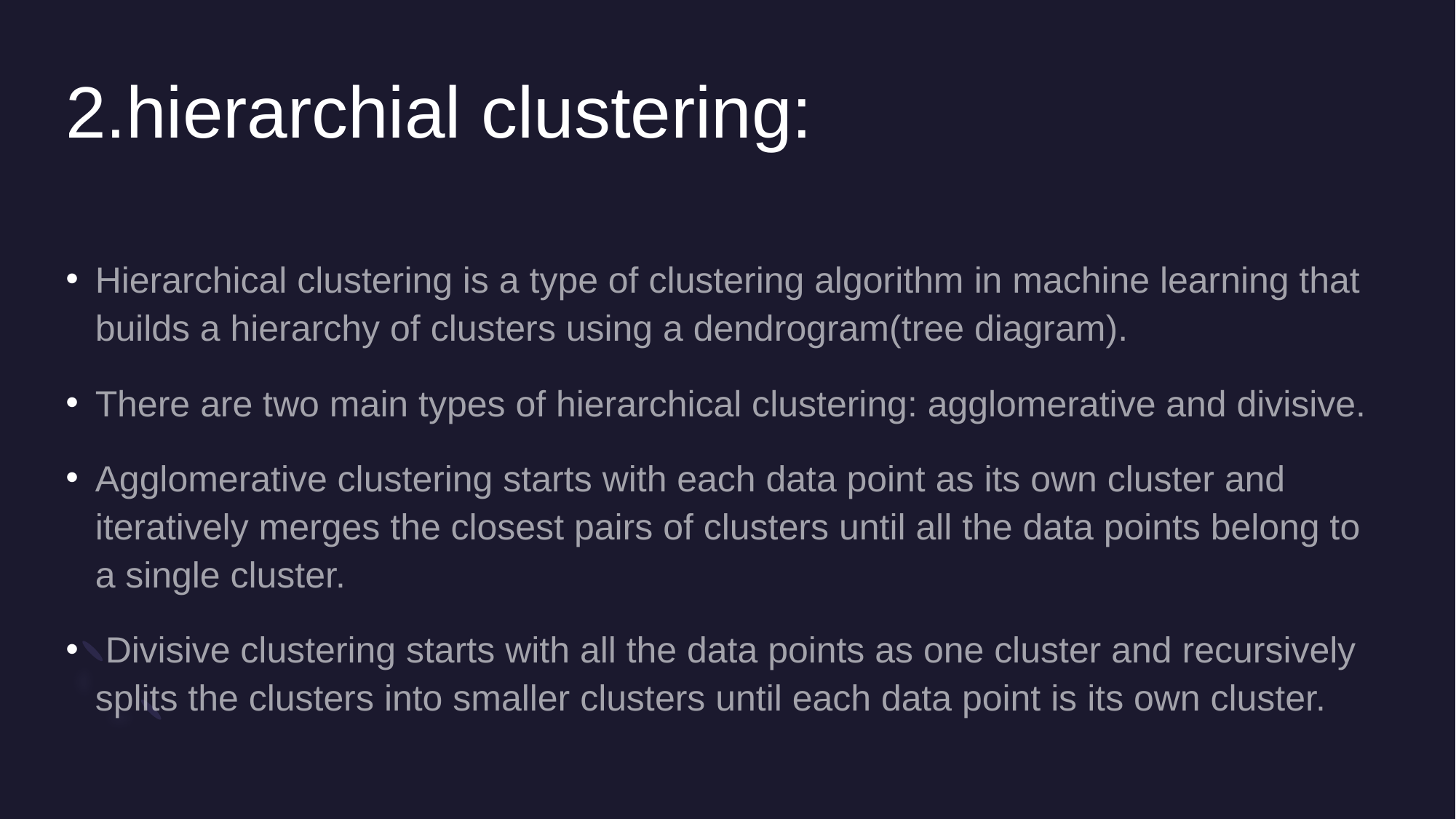

# 2.hierarchial clustering:
Hierarchical clustering is a type of clustering algorithm in machine learning that builds a hierarchy of clusters using a dendrogram(tree diagram).
There are two main types of hierarchical clustering: agglomerative and divisive.
Agglomerative clustering starts with each data point as its own cluster and iteratively merges the closest pairs of clusters until all the data points belong to a single cluster.
 Divisive clustering starts with all the data points as one cluster and recursively splits the clusters into smaller clusters until each data point is its own cluster.